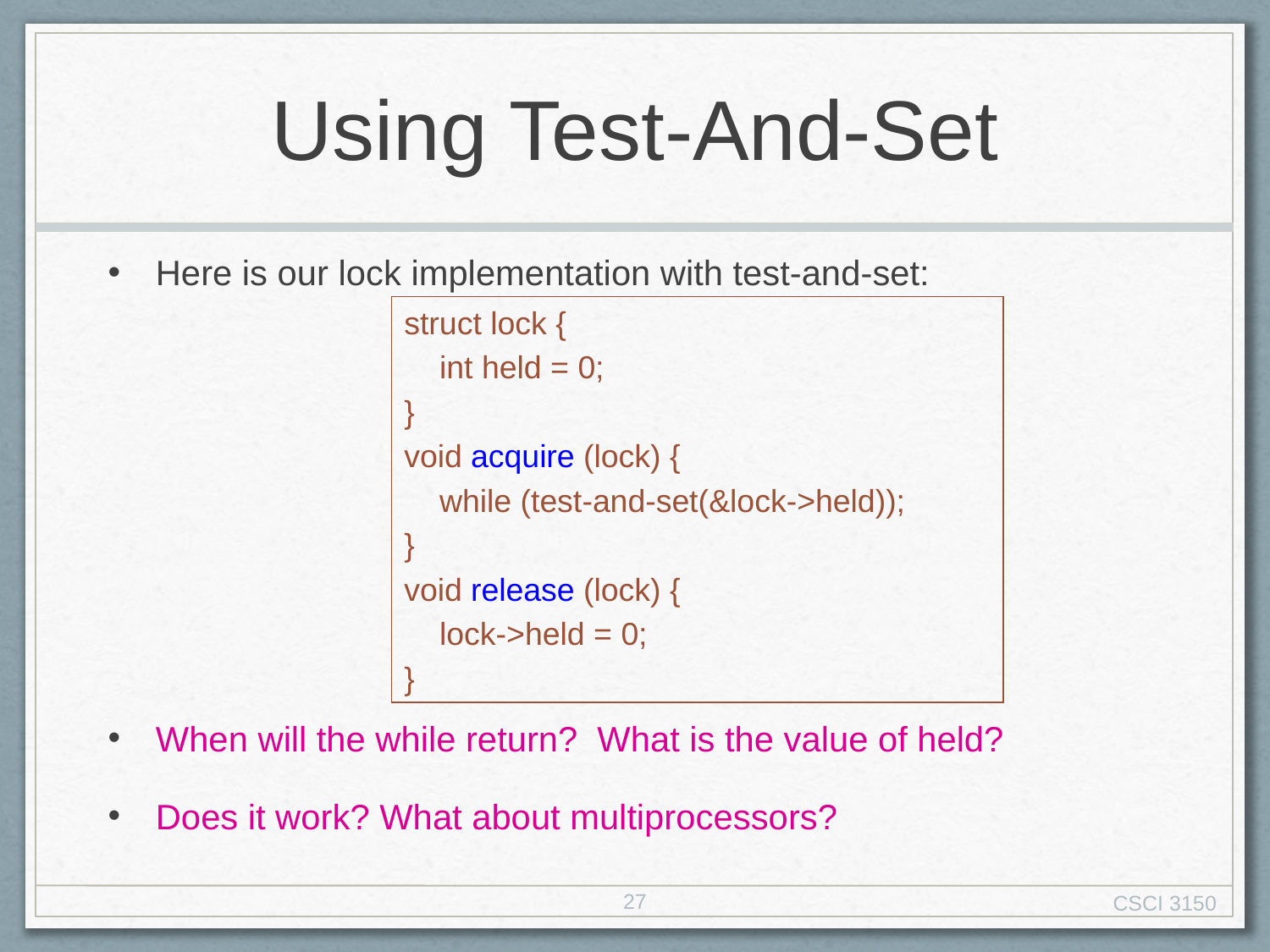

# Using Test-And-Set
Here is our lock implementation with test-and-set:

When will the while return?  What is the value of held?
Does it work? What about multiprocessors?
struct lock {
    int held = 0;
}
void acquire (lock) {
    while (test-and-set(&lock->held));
}
void release (lock) {
    lock->held = 0;
}
27
CSCI 3150